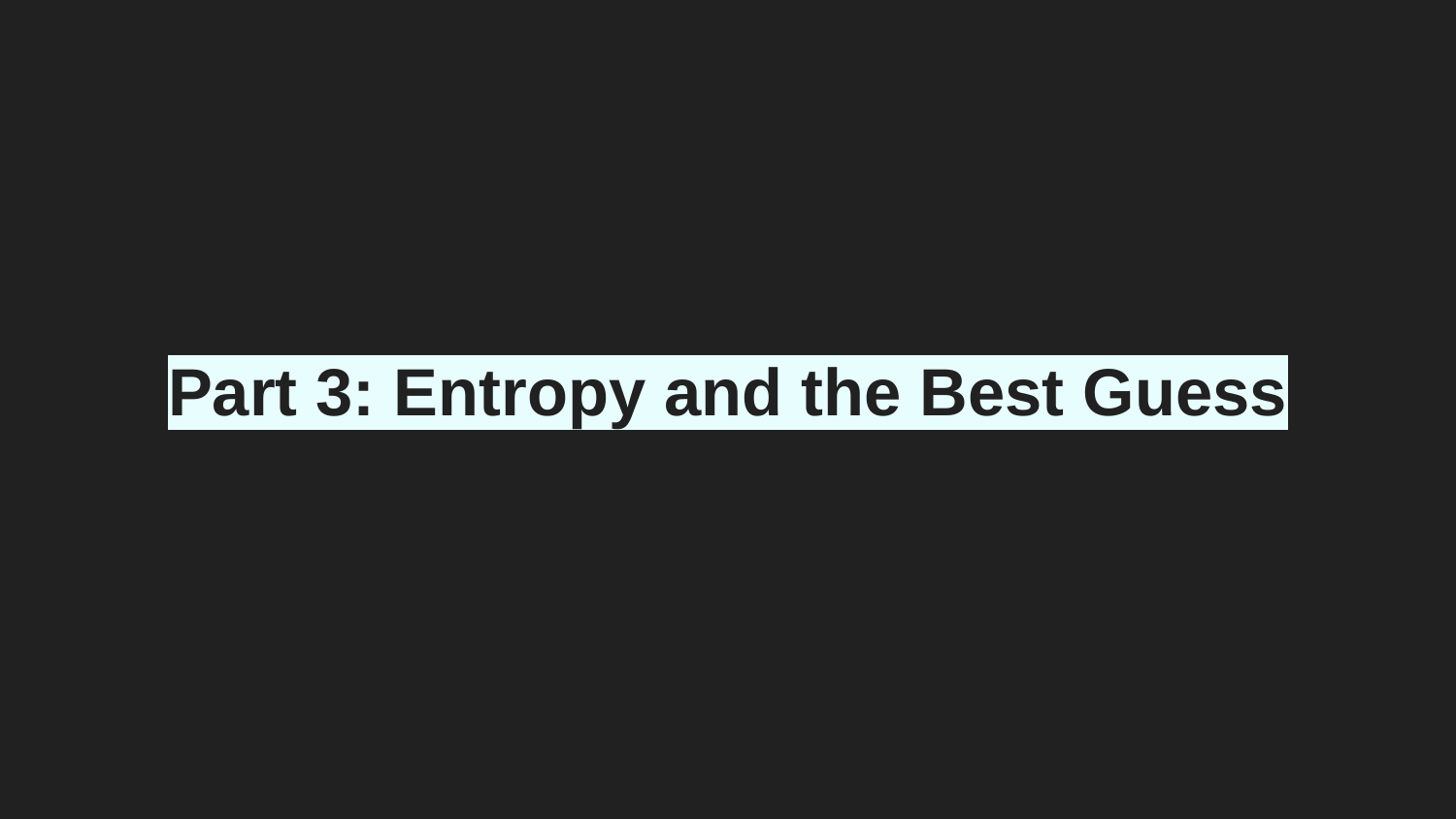

# Part 3: Entropy and the Best Guess